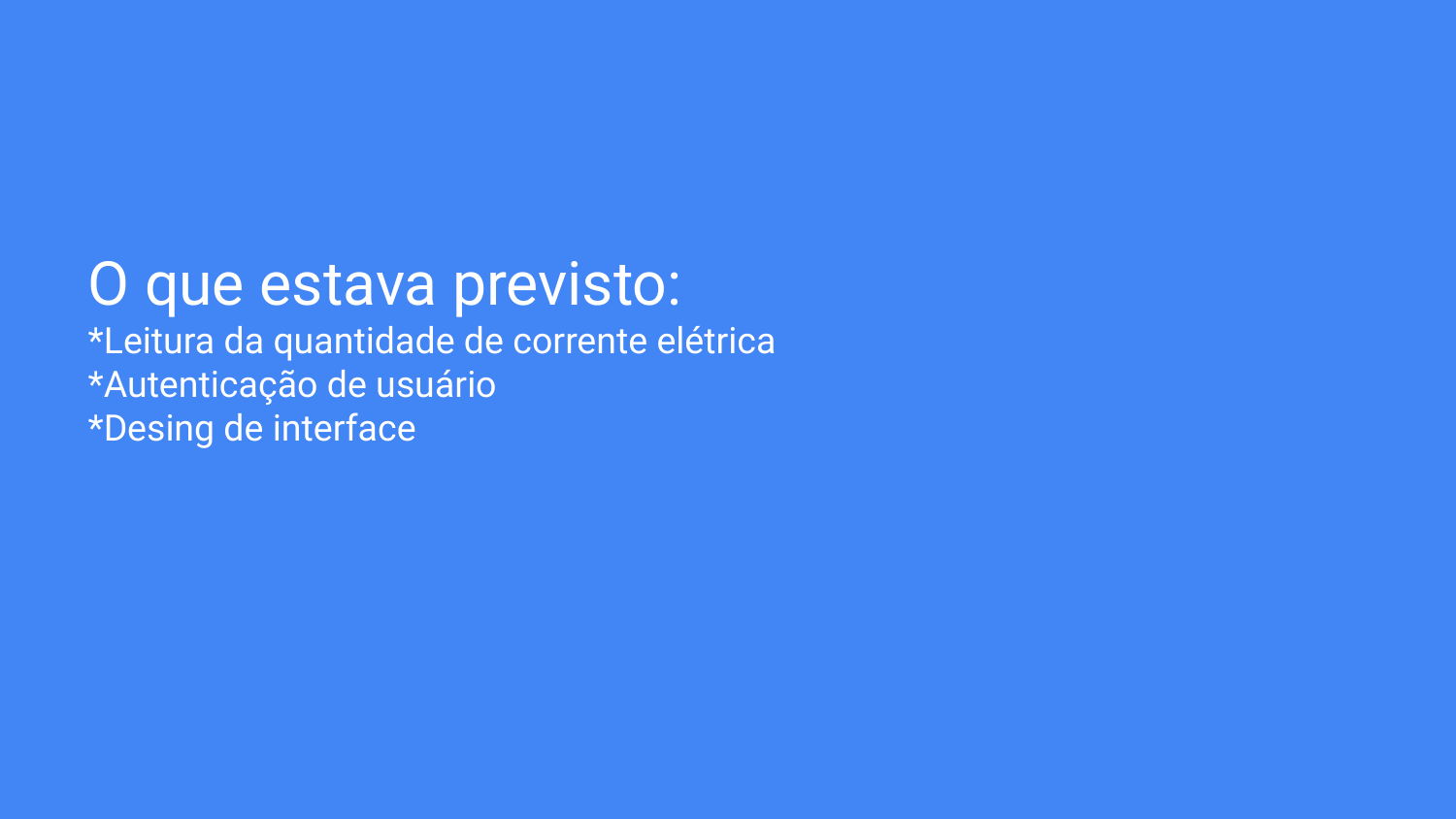

# O que estava previsto:
*Leitura da quantidade de corrente elétrica
*Autenticação de usuário
*Desing de interface